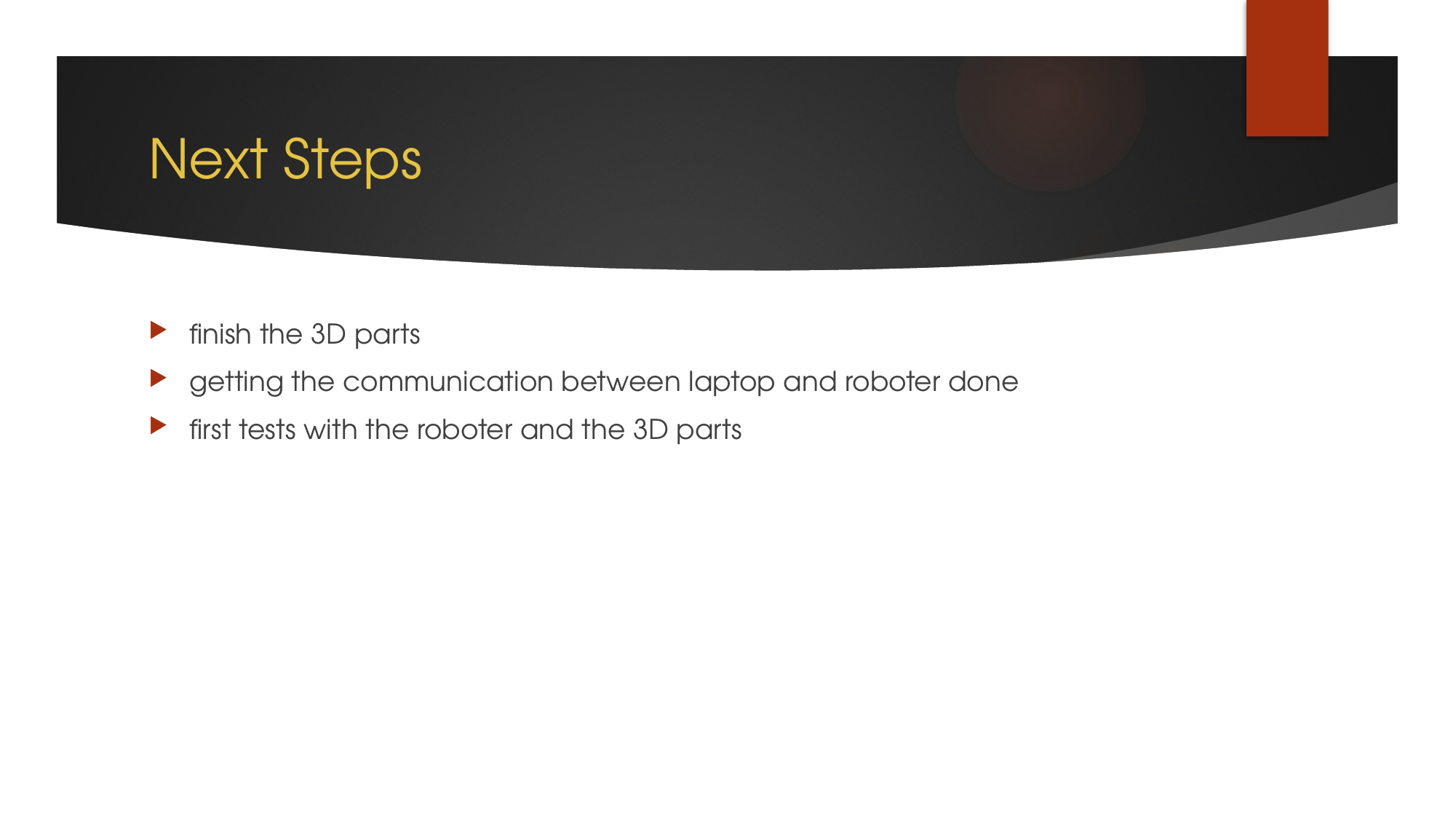

# Next Steps
finish the 3D parts
getting the communication between laptop and roboter done
first tests with the roboter and the 3D parts